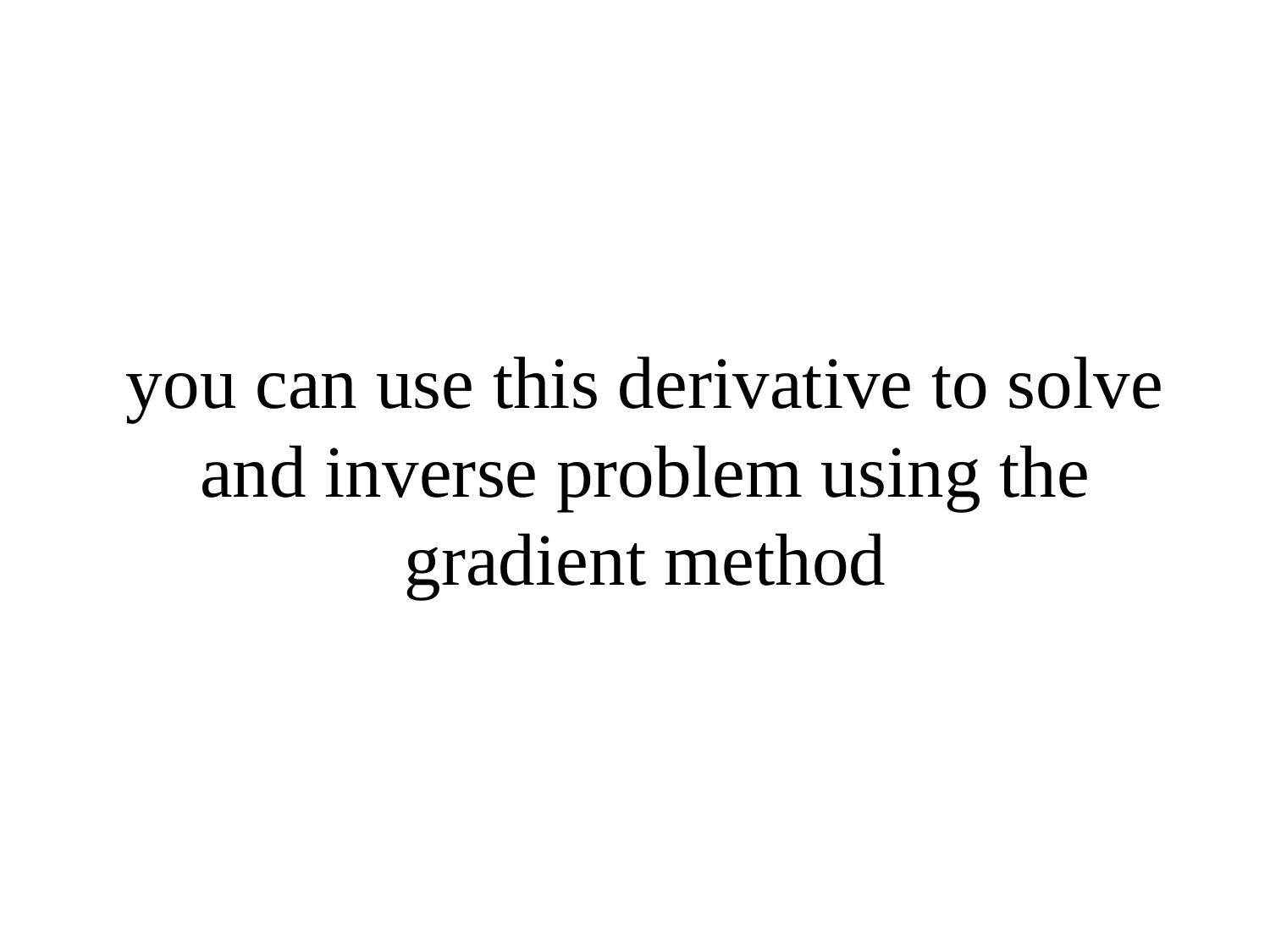

# you can use this derivative to solve and inverse problem using the gradient method